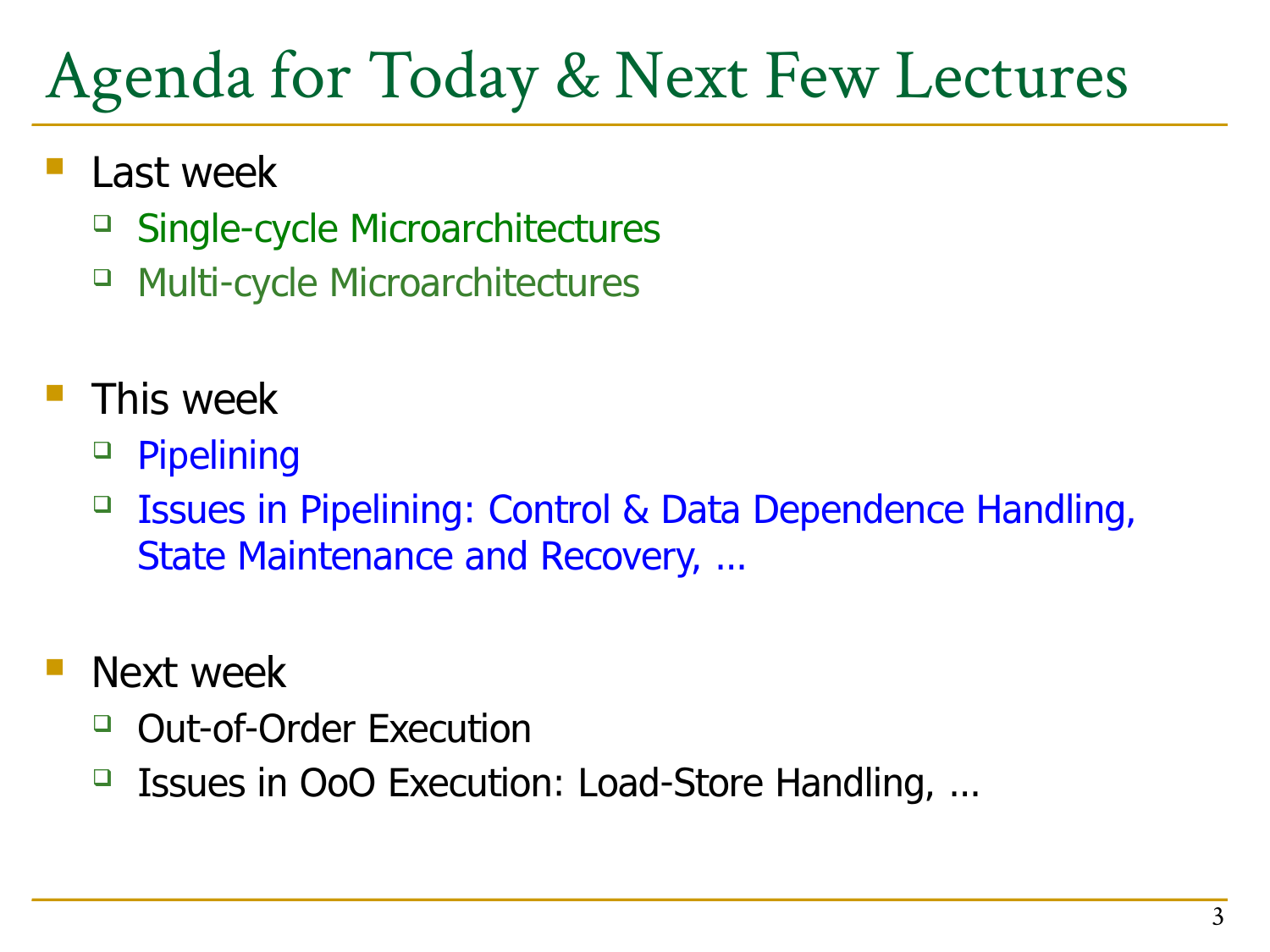

# Agenda for Today & Next Few Lectures
Last week
Single-cycle Microarchitectures
Multi-cycle Microarchitectures

This week
Pipelining
Issues in Pipelining: Control & Data Dependence Handling, State Maintenance and Recovery, …

Next week
Out-of-Order Execution
Issues in OoO Execution: Load-Store Handling, …

3